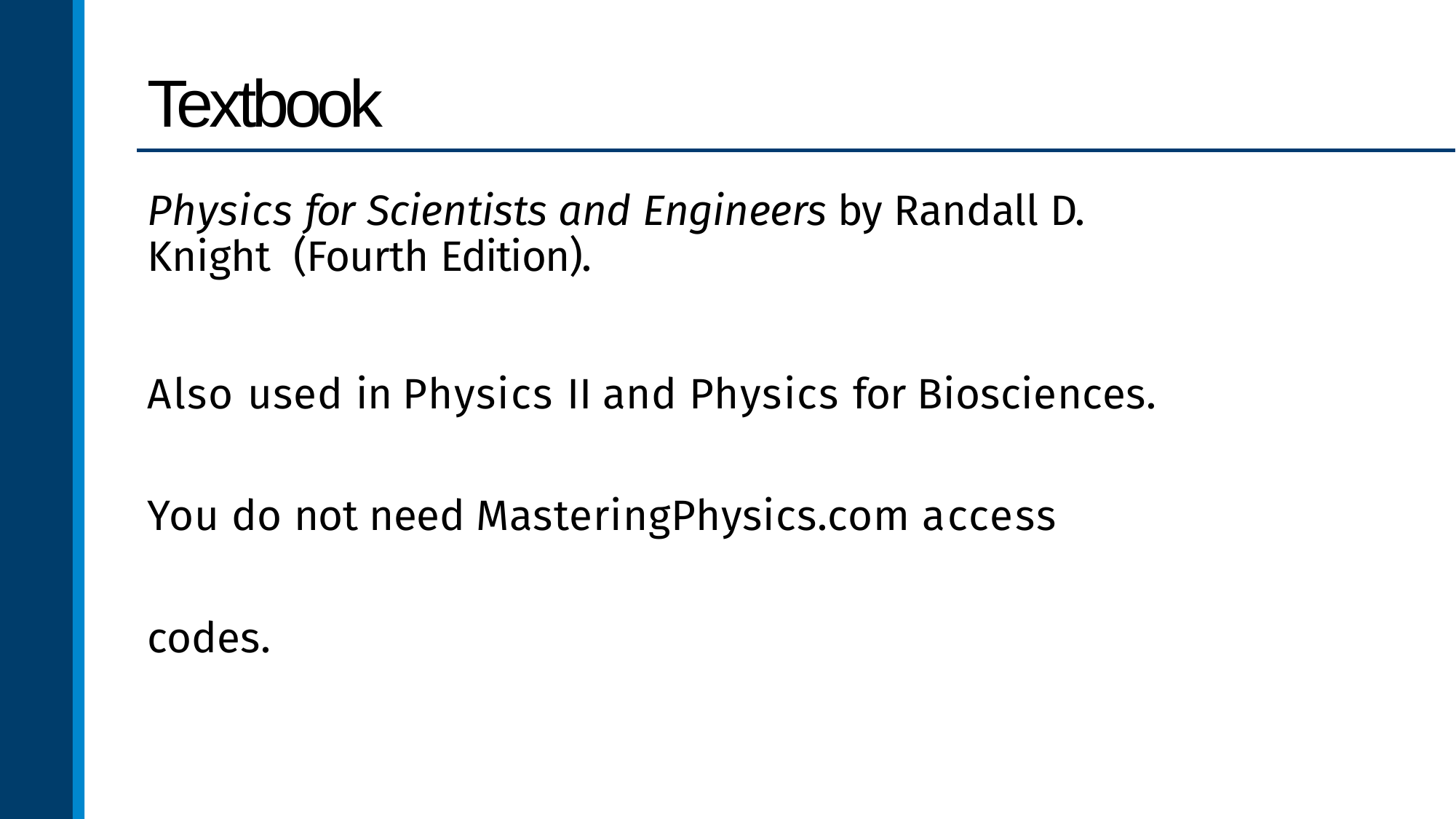

# Textbook
Physics for Scientists and Engineers by Randall D. Knight  (Fourth Edition).
Also used in Physics II and Physics for Biosciences.  You do not need MasteringPhysics.com access codes.